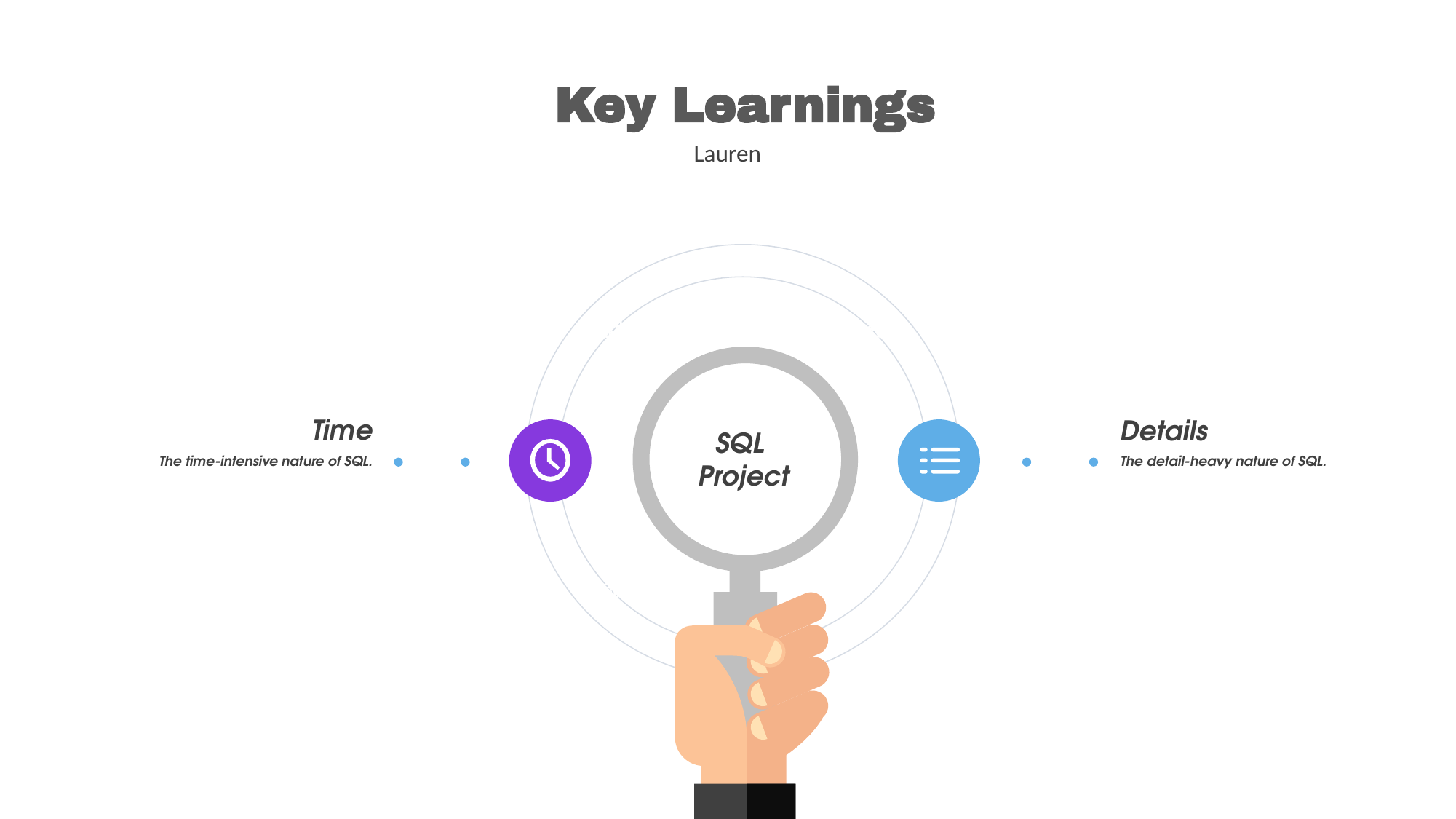

Key Learnings
Lauren

SQL
Project

Time
The time-intensive nature of SQL.
Details
The detail-heavy nature of SQL.